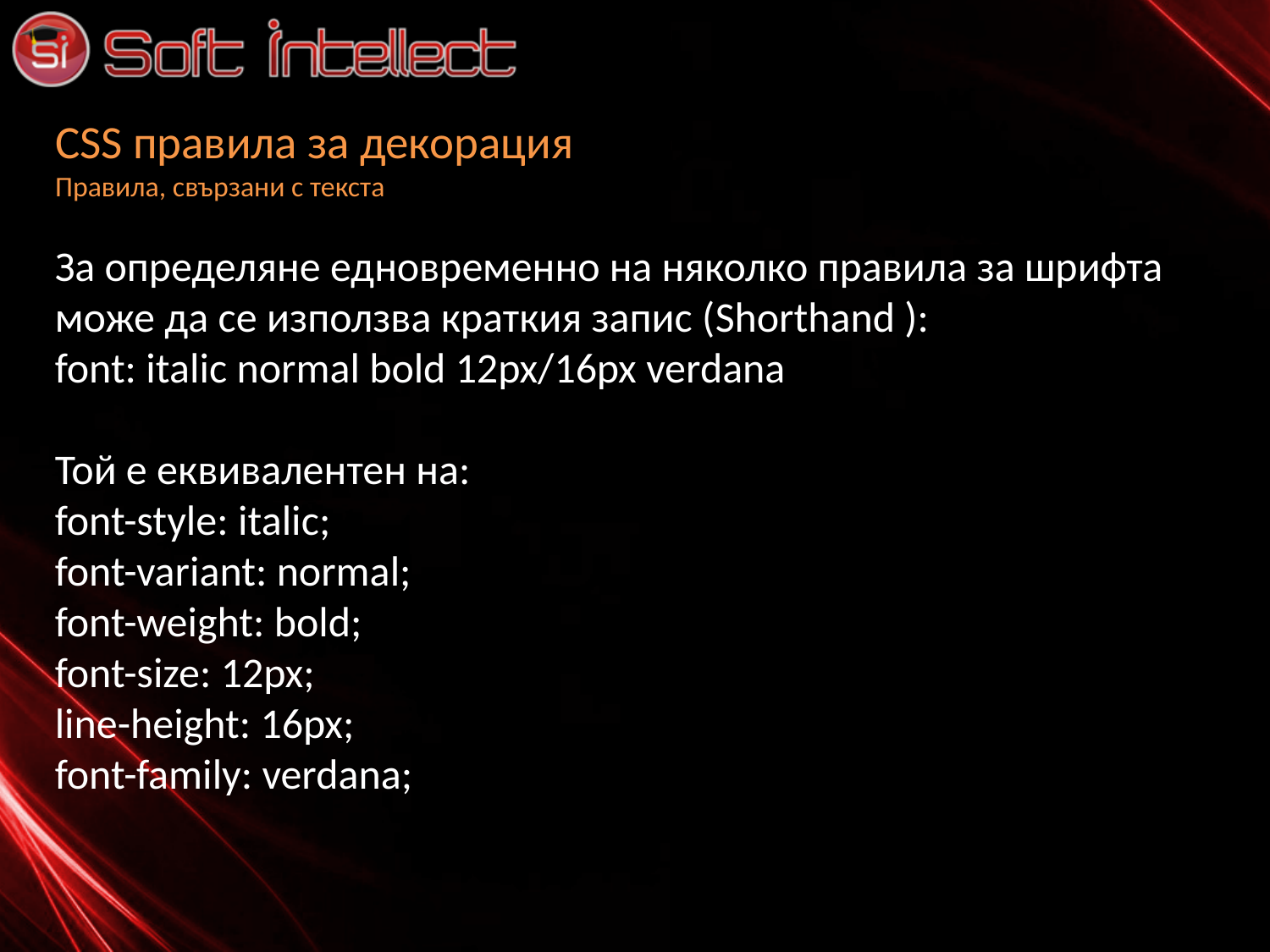

# CSS правила за декорация Правила, свързани с текста
За определяне едновременно на няколко правила за шрифта може да се използва краткия запис (Shorthand ):
font: italic normal bold 12px/16px verdana

Той е еквивалентен на:
font-style: italic;
font-variant: normal;
font-weight: bold;
font-size: 12px;
line-height: 16px;
font-family: verdana;